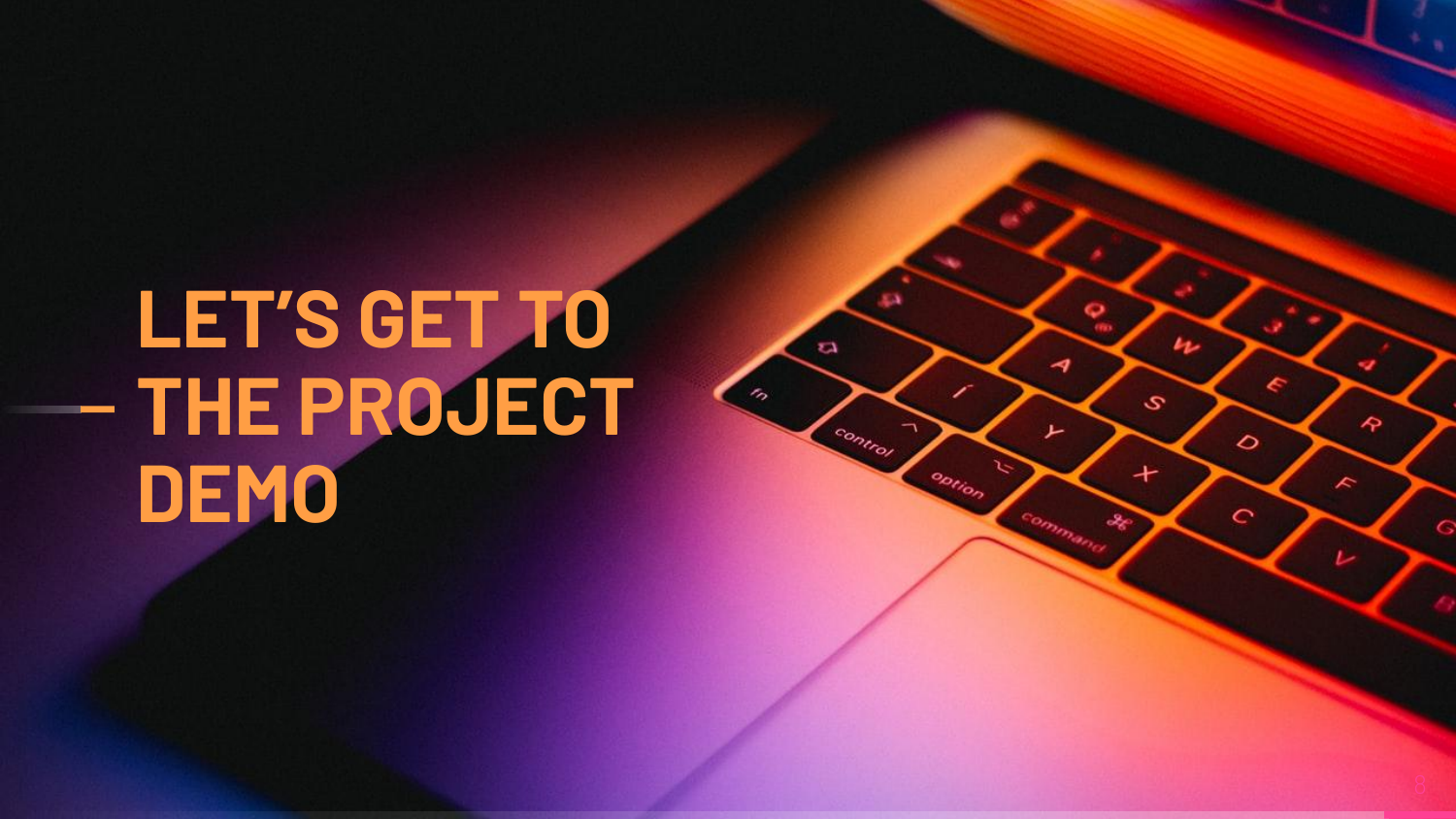

LET’S GET TO THE PROJECT DEMO
8